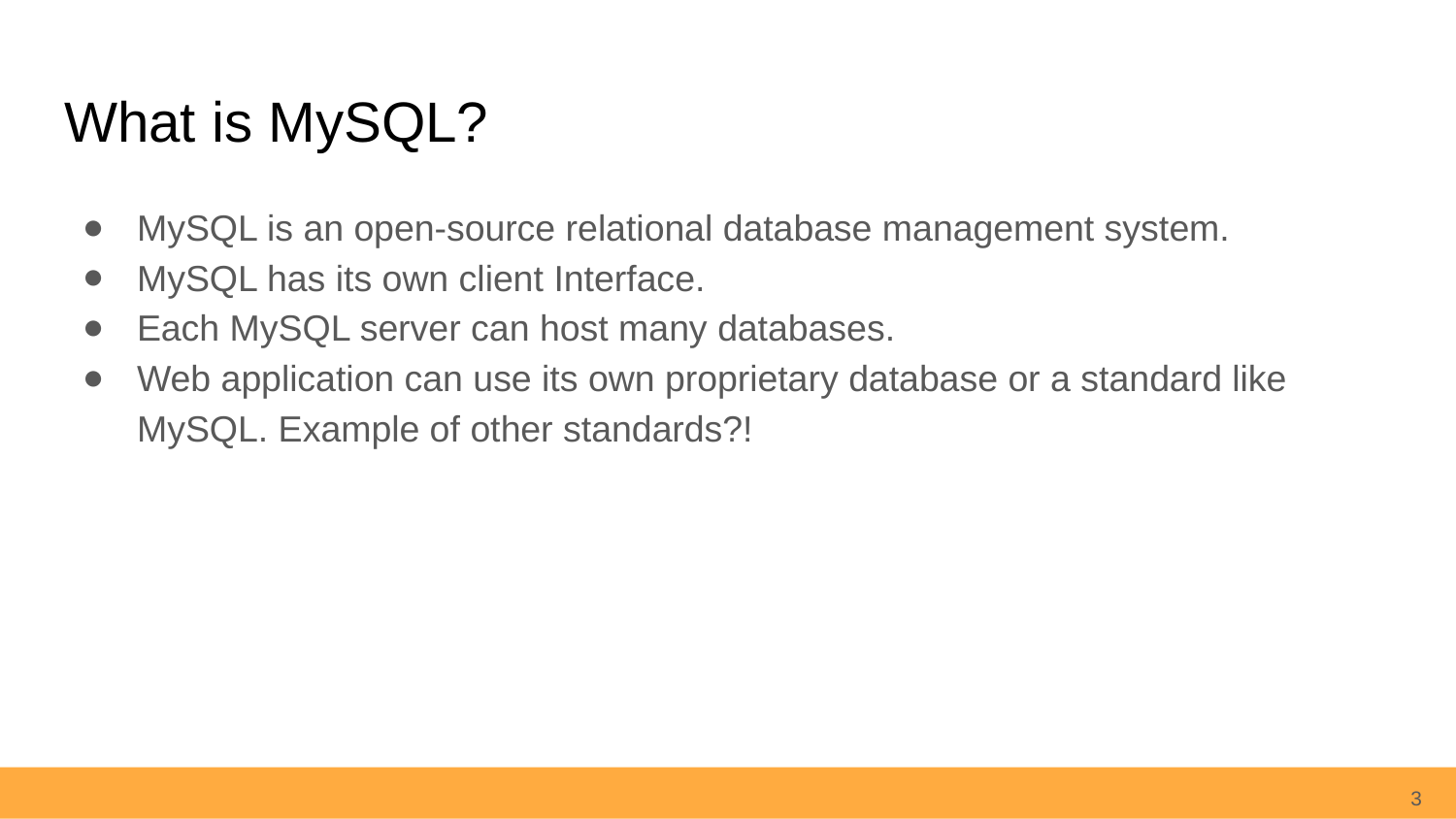

# What is MySQL?
MySQL is an open-source relational database management system.
MySQL has its own client Interface.
Each MySQL server can host many databases.
Web application can use its own proprietary database or a standard like MySQL. Example of other standards?!

3